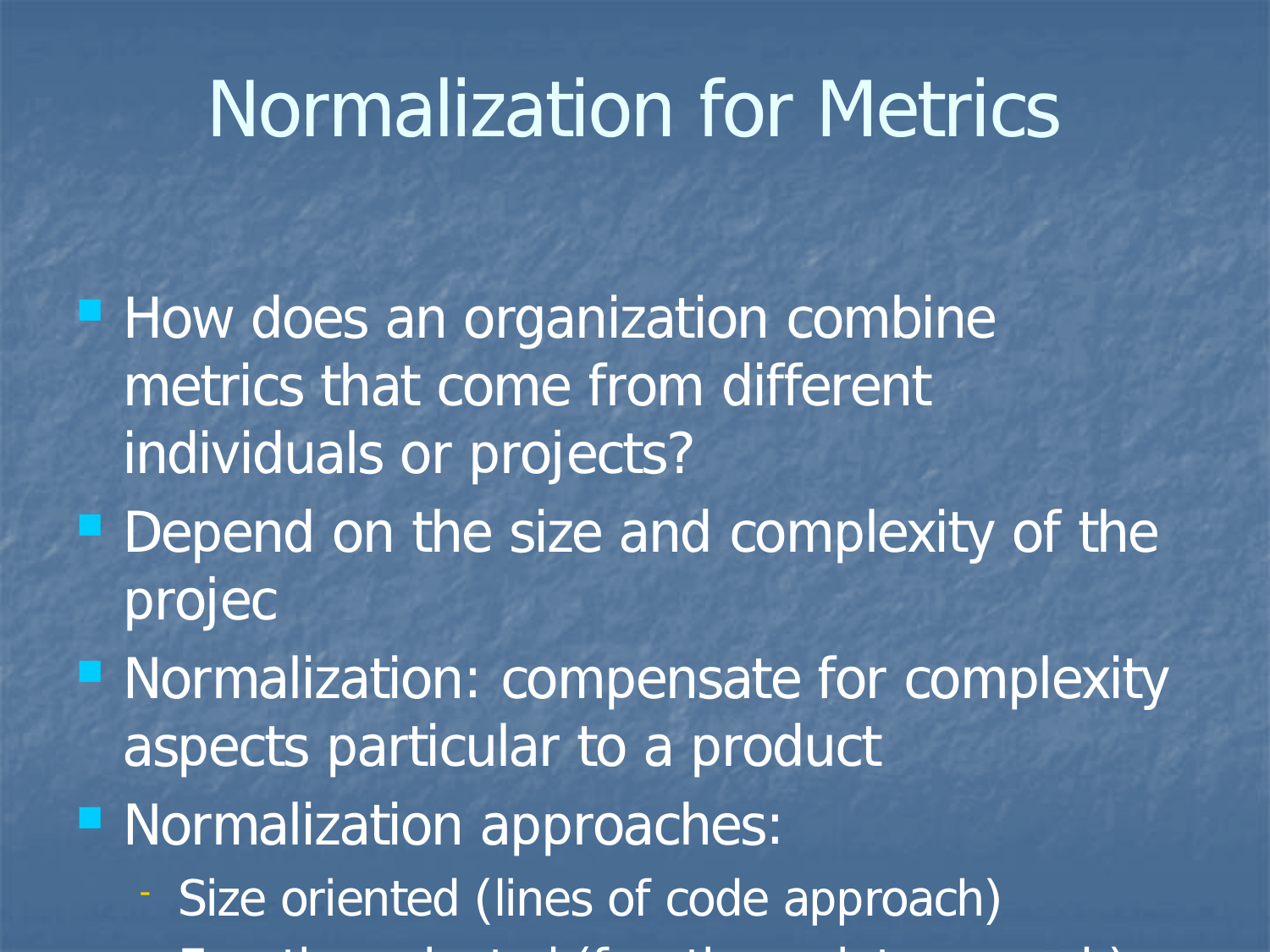

# Normalization for Metrics
How does an organization combine metrics that come from different individuals or projects?
Depend on the size and complexity of the projec
Normalization: compensate for complexity aspects particular to a product
Normalization approaches:
Size oriented (lines of code approach)
Function oriented (function point approach)